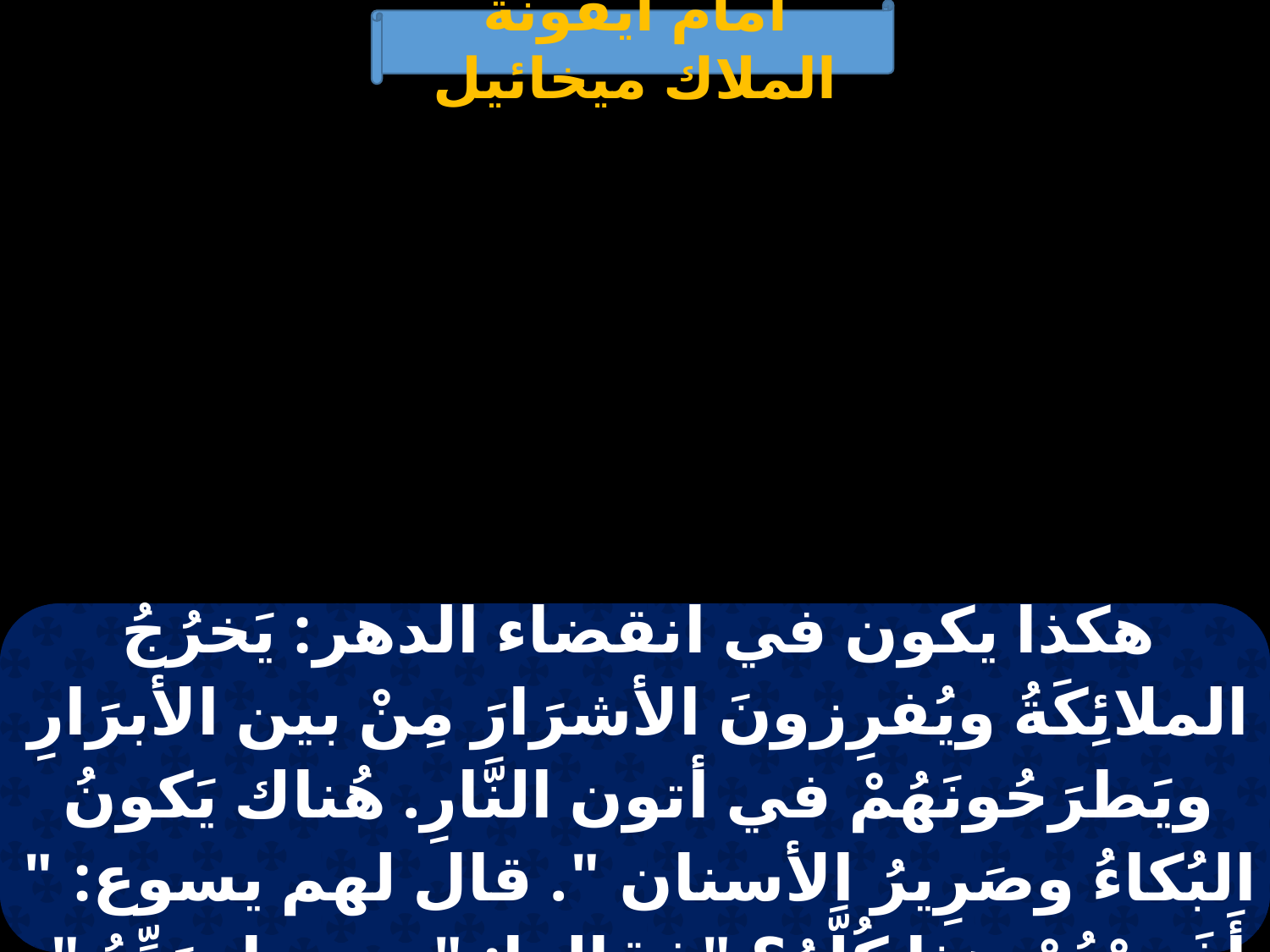

أمام أيقونة الملاك ميخائيل
| هكذا يكون في انقضاء الدهر: يَخرُجُ الملائِكَةُ ويُفرِزونَ الأشرَارَ مِنْ بين الأبرَارِ ويَطرَحُونَهُمْ في أتون النَّارِ. هُناك يَكونُ البُكاءُ وصَرِيرُ الأسنان ". قال لهم يسوع: " أَفَهِمْتُمْ هذا كُلَّهُ؟ "فقالوا: " نعم يا سَيِّدُ ". |
| --- |